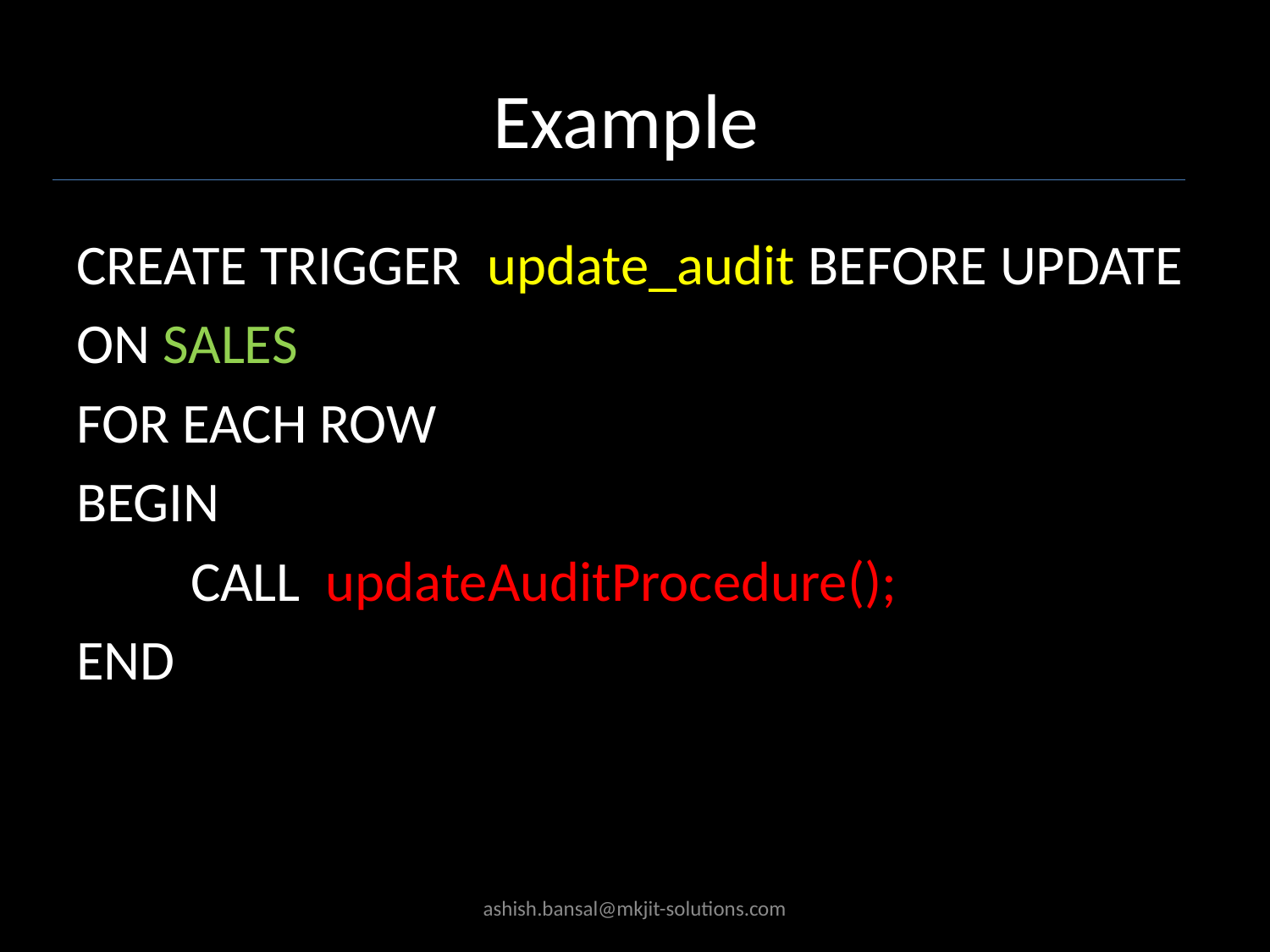

# Example
CREATE TRIGGER  update_audit BEFORE UPDATE
ON SALES
FOR EACH ROW
BEGIN
         CALL  updateAuditProcedure();
END
ashish.bansal@mkjit-solutions.com